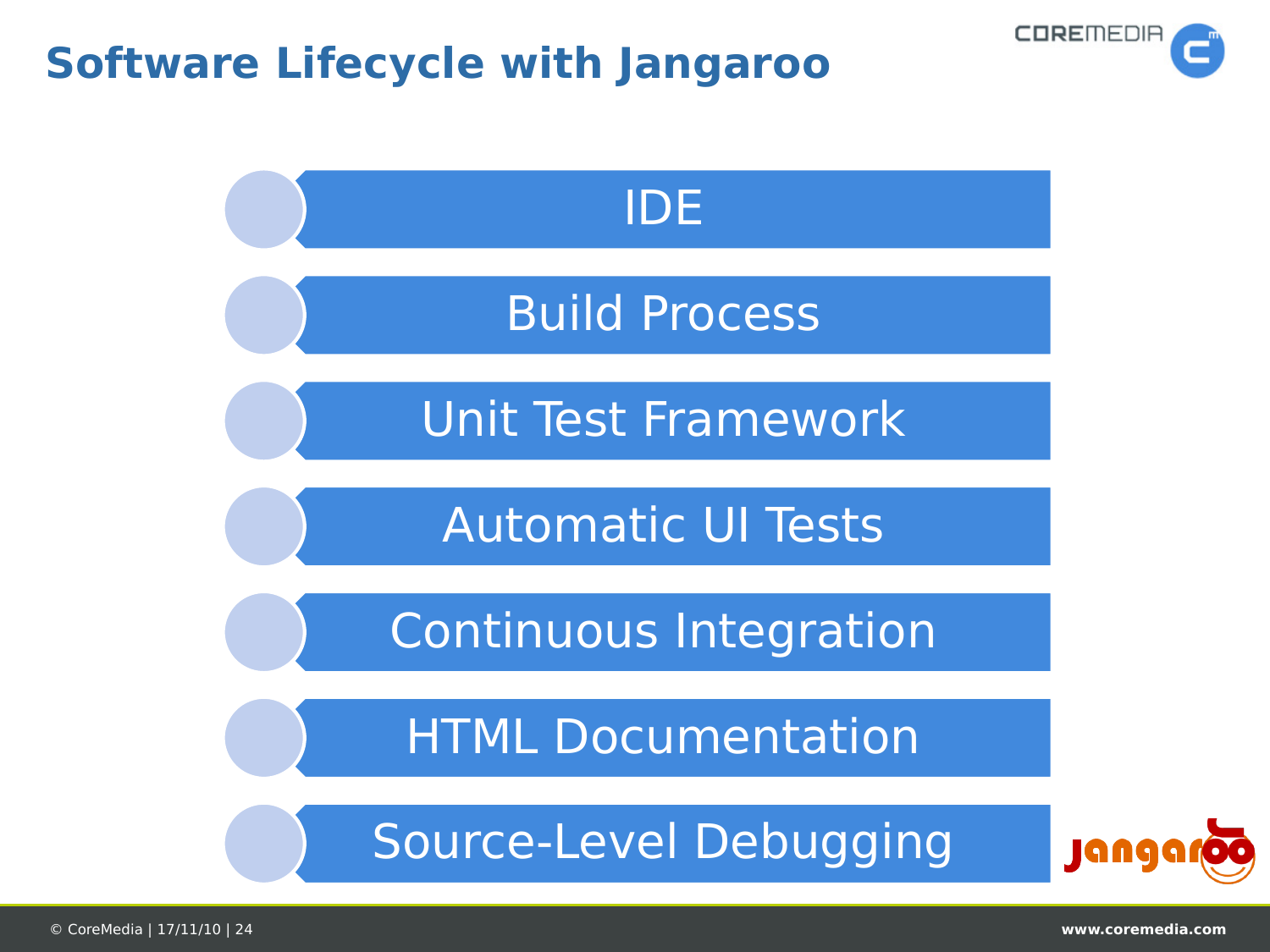

# Software Lifecycle with Jangaroo
IDE
Build Process
Unit Test Framework
Automatic UI Tests
Continuous Integration
HTML Documentation
Source-Level Debugging